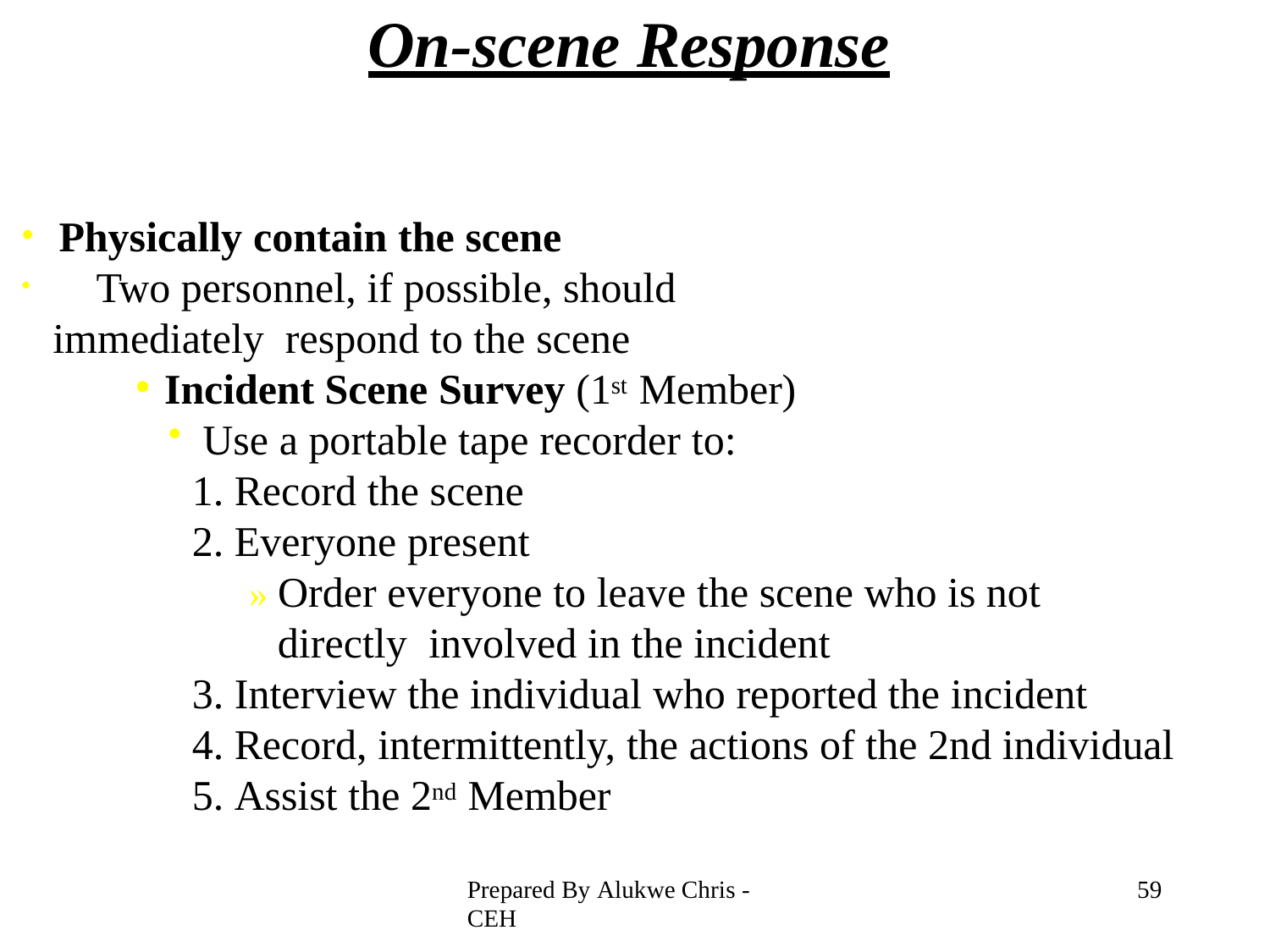

# On-scene Response
Physically contain the scene
	Two personnel, if possible, should immediately  respond to the scene
Incident Scene Survey (1st Member)
Use a portable tape recorder to:
Record the scene
Everyone present
» Order everyone to leave the scene who is not directly  involved in the incident
Interview the individual who reported the incident
Record, intermittently, the actions of the 2nd individual
Assist the 2nd Member
Prepared By Alukwe Chris - CEH
59